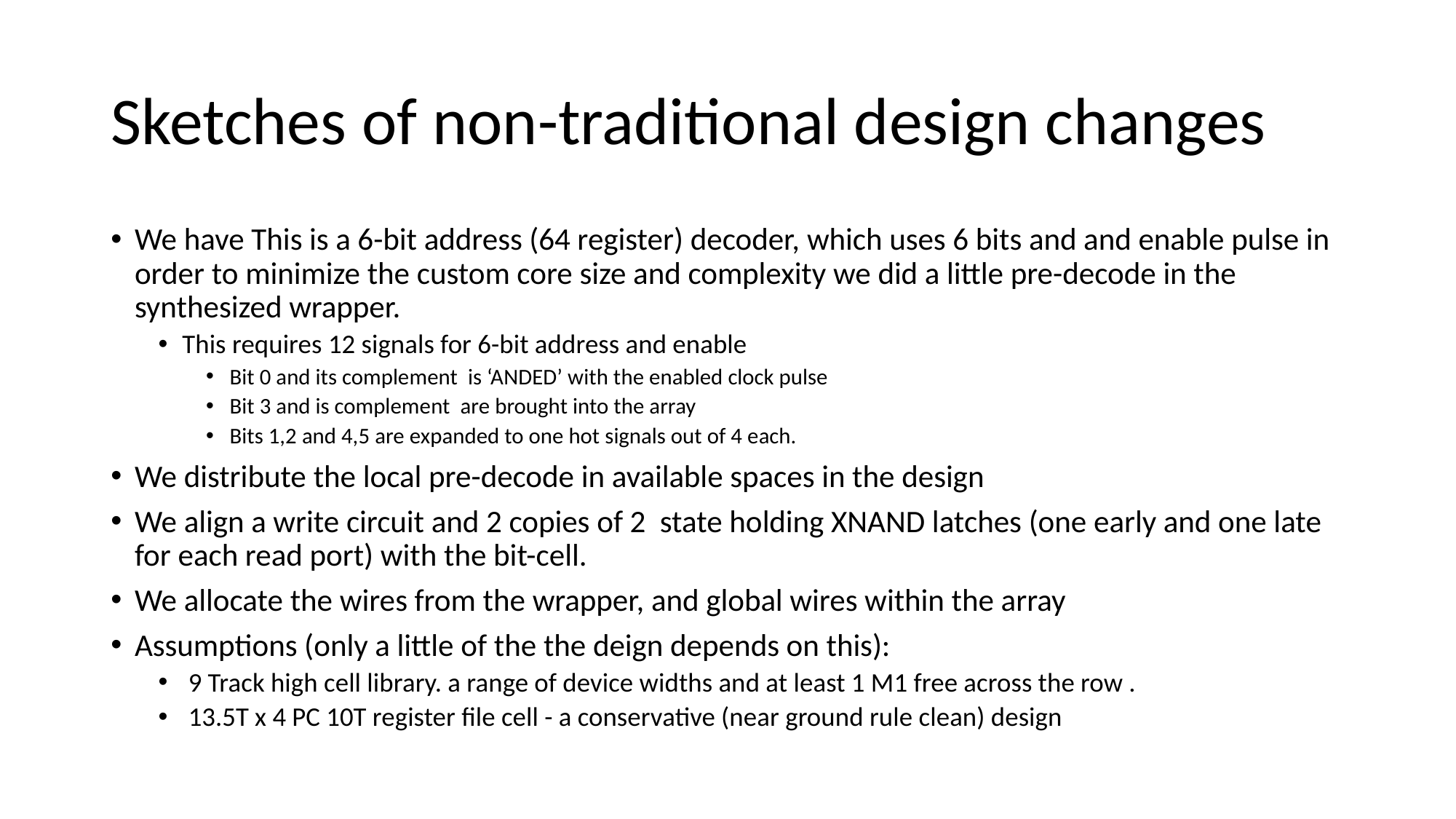

# Sketches of non-traditional design changes
We have This is a 6-bit address (64 register) decoder, which uses 6 bits and and enable pulse in order to minimize the custom core size and complexity we did a little pre-decode in the synthesized wrapper.
This requires 12 signals for 6-bit address and enable
Bit 0 and its complement  is ‘ANDED’ with the enabled clock pulse
Bit 3 and is complement  are brought into the array
Bits 1,2 and 4,5 are expanded to one hot signals out of 4 each.
We distribute the local pre-decode in available spaces in the design
We align a write circuit and 2 copies of 2  state holding XNAND latches (one early and one late for each read port) with the bit-cell.
We allocate the wires from the wrapper, and global wires within the array
Assumptions (only a little of the the deign depends on this):
 9 Track high cell library. a range of device widths and at least 1 M1 free across the row .
 13.5T x 4 PC 10T register file cell - a conservative (near ground rule clean) design